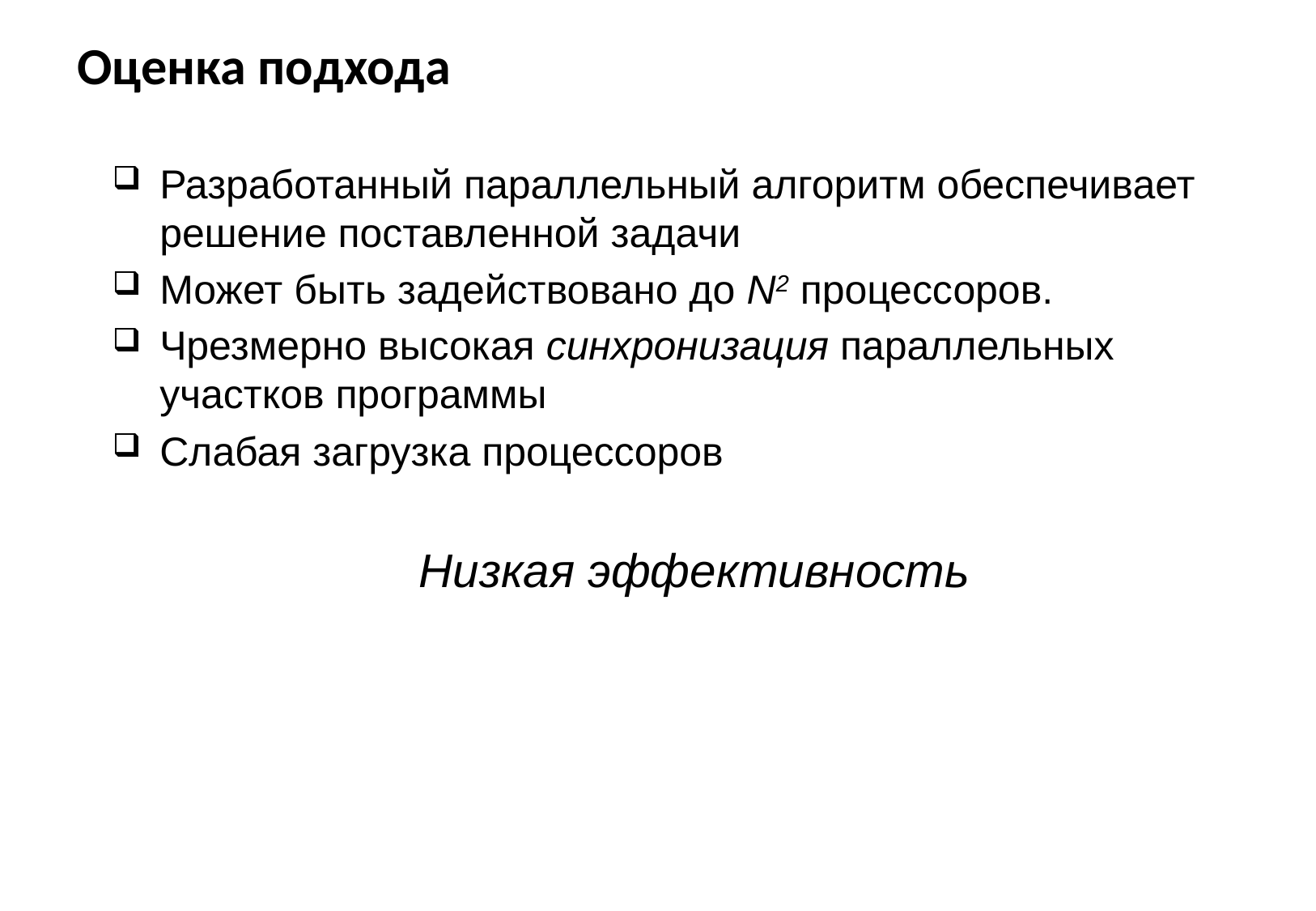

# Оценка подхода
Разработанный параллельный алгоритм обеспечивает решение поставленной задачи
Может быть задействовано до N2 процессоров.
Чрезмерно высокая синхронизация параллельных участков программы
Слабая загрузка процессоров

Низкая эффективность